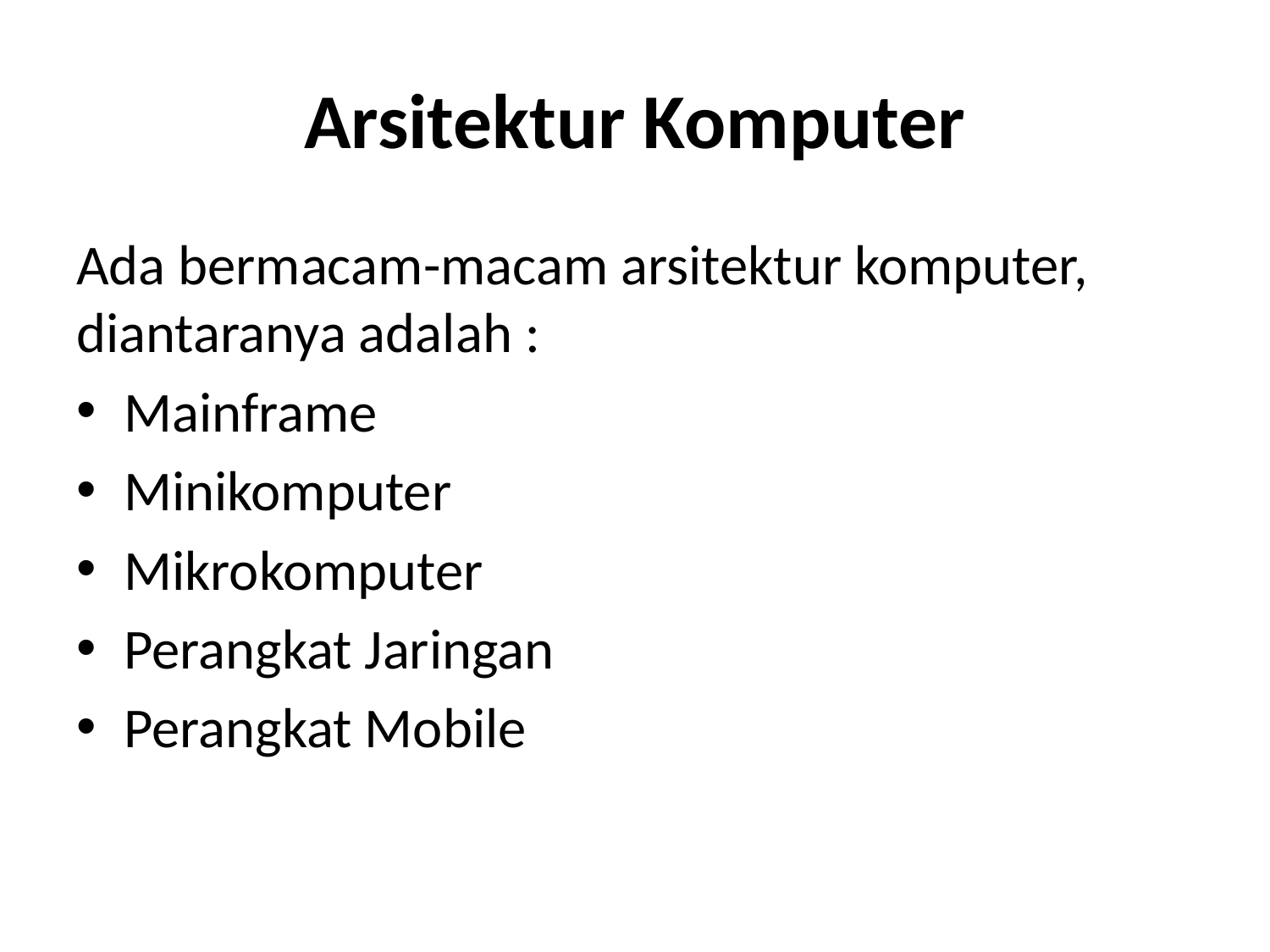

# Arsitektur Komputer
Ada bermacam-macam arsitektur komputer, diantaranya adalah :
Mainframe
Minikomputer
Mikrokomputer
Perangkat Jaringan
Perangkat Mobile